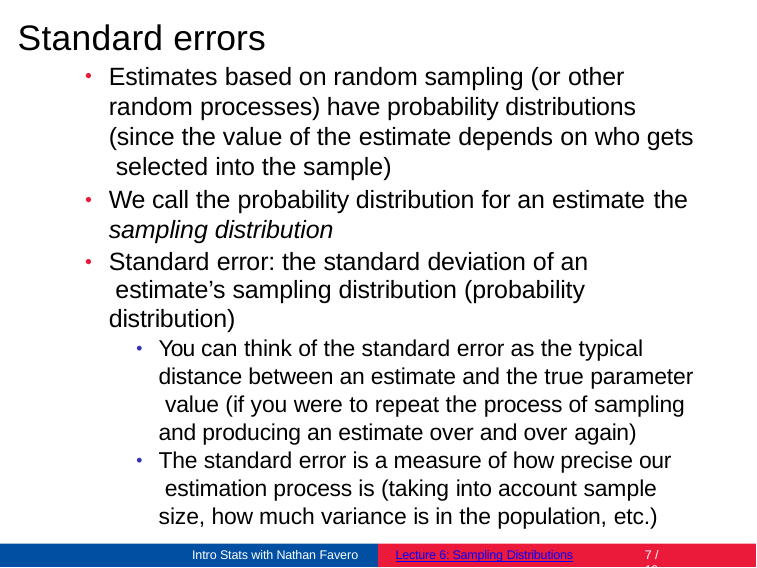

# Standard errors
Estimates based on random sampling (or other  random processes) have probability distributions  (since the value of the estimate depends on who gets  selected into the sample)
We call the probability distribution for an estimate the
sampling distribution
Standard error: the standard deviation of an  estimate’s sampling distribution (probability  distribution)
You can think of the standard error as the typical  distance between an estimate and the true parameter  value (if you were to repeat the process of sampling  and producing an estimate over and over again)
The standard error is a measure of how precise our  estimation process is (taking into account sample  size, how much variance is in the population, etc.)

Intro Stats with Nathan Favero
Lecture 6: Sampling Distributions
7 / 19